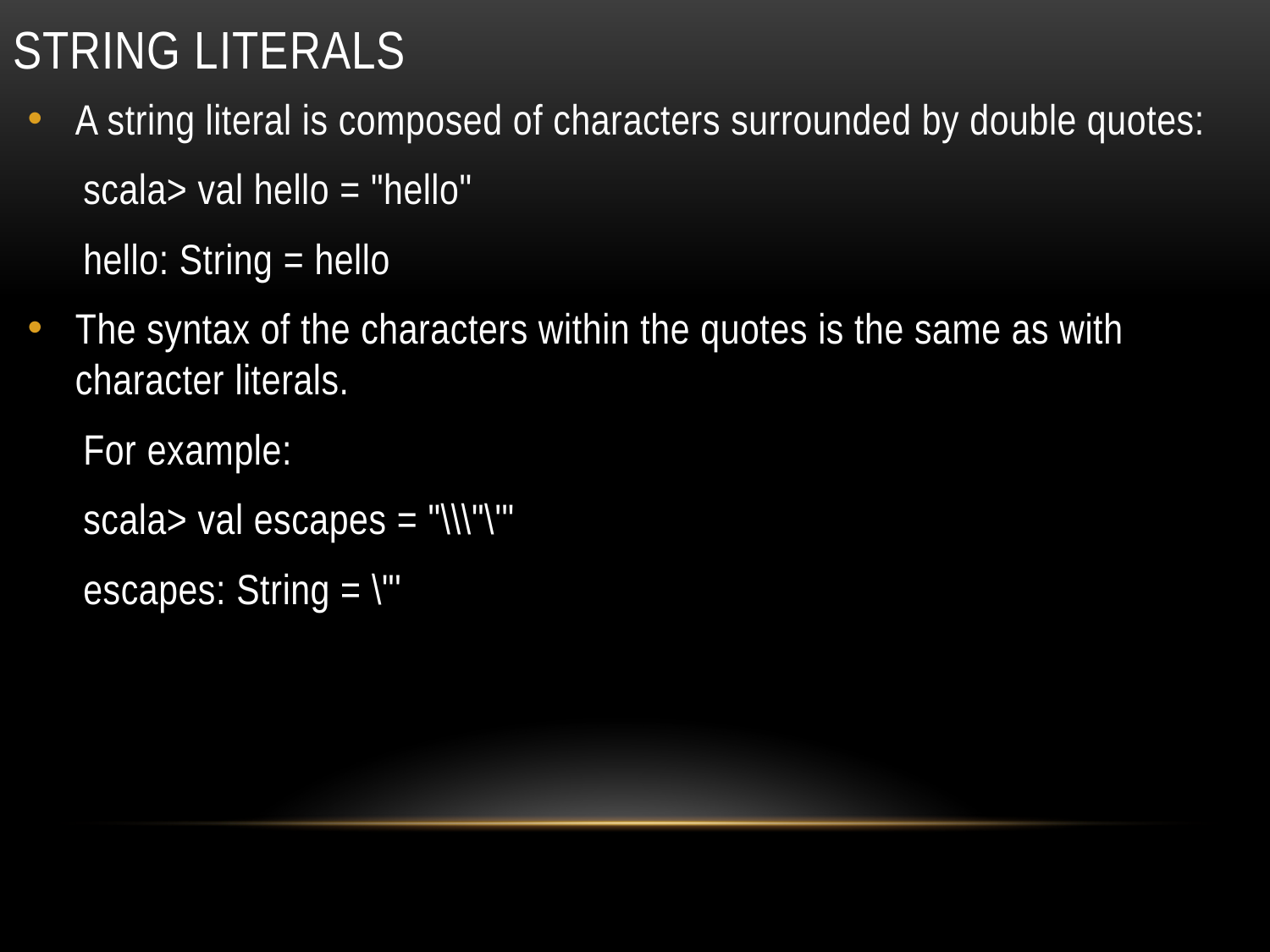

# String literals
A string literal is composed of characters surrounded by double quotes:
scala> val hello = "hello"
hello: String = hello
The syntax of the characters within the quotes is the same as with character literals.
For example:
scala> val escapes = "\\\"\'"
escapes: String = \"'